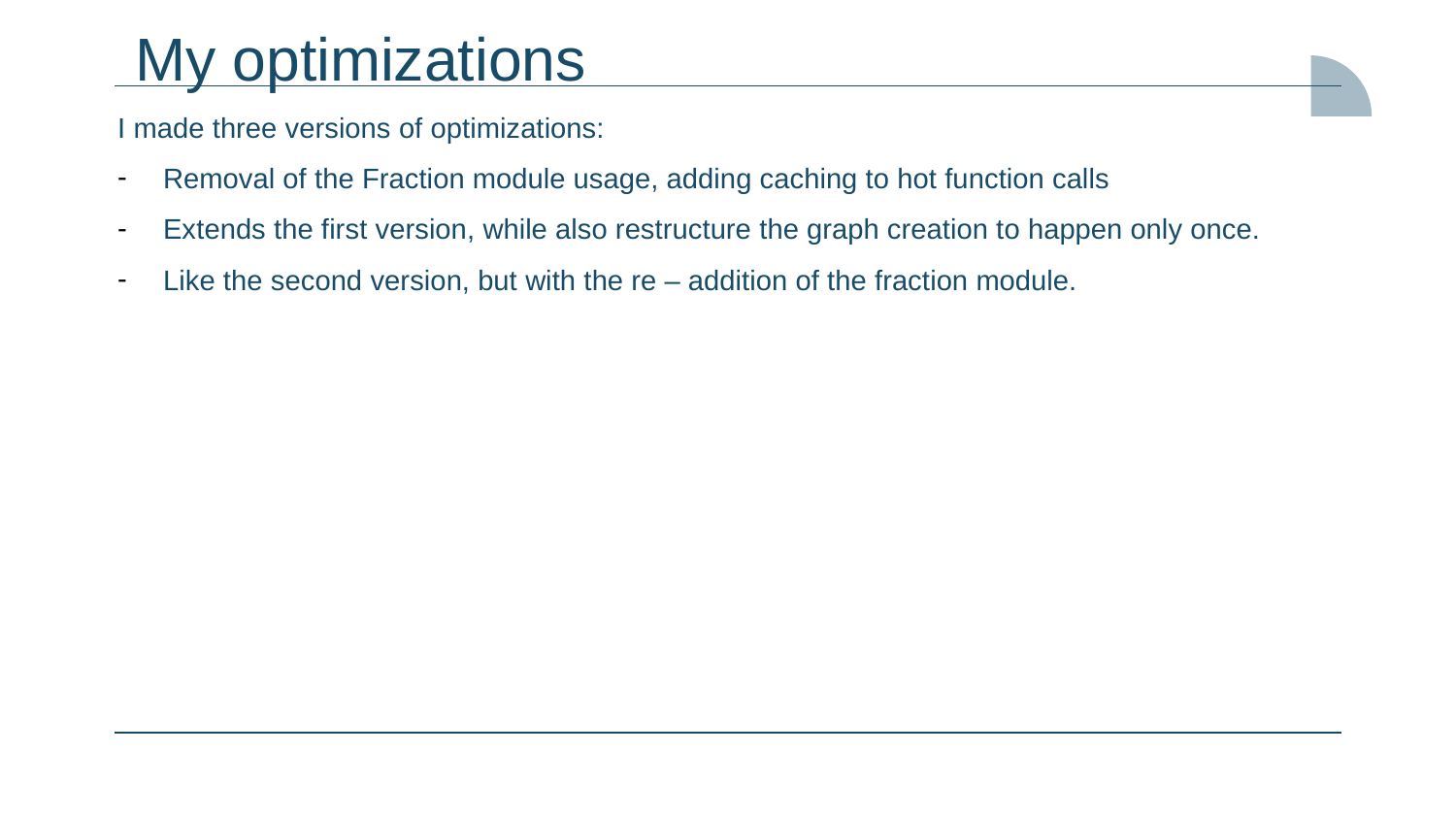

# My optimizations
I made three versions of optimizations:
Removal of the Fraction module usage, adding caching to hot function calls
Extends the first version, while also restructure the graph creation to happen only once.
Like the second version, but with the re – addition of the fraction module.